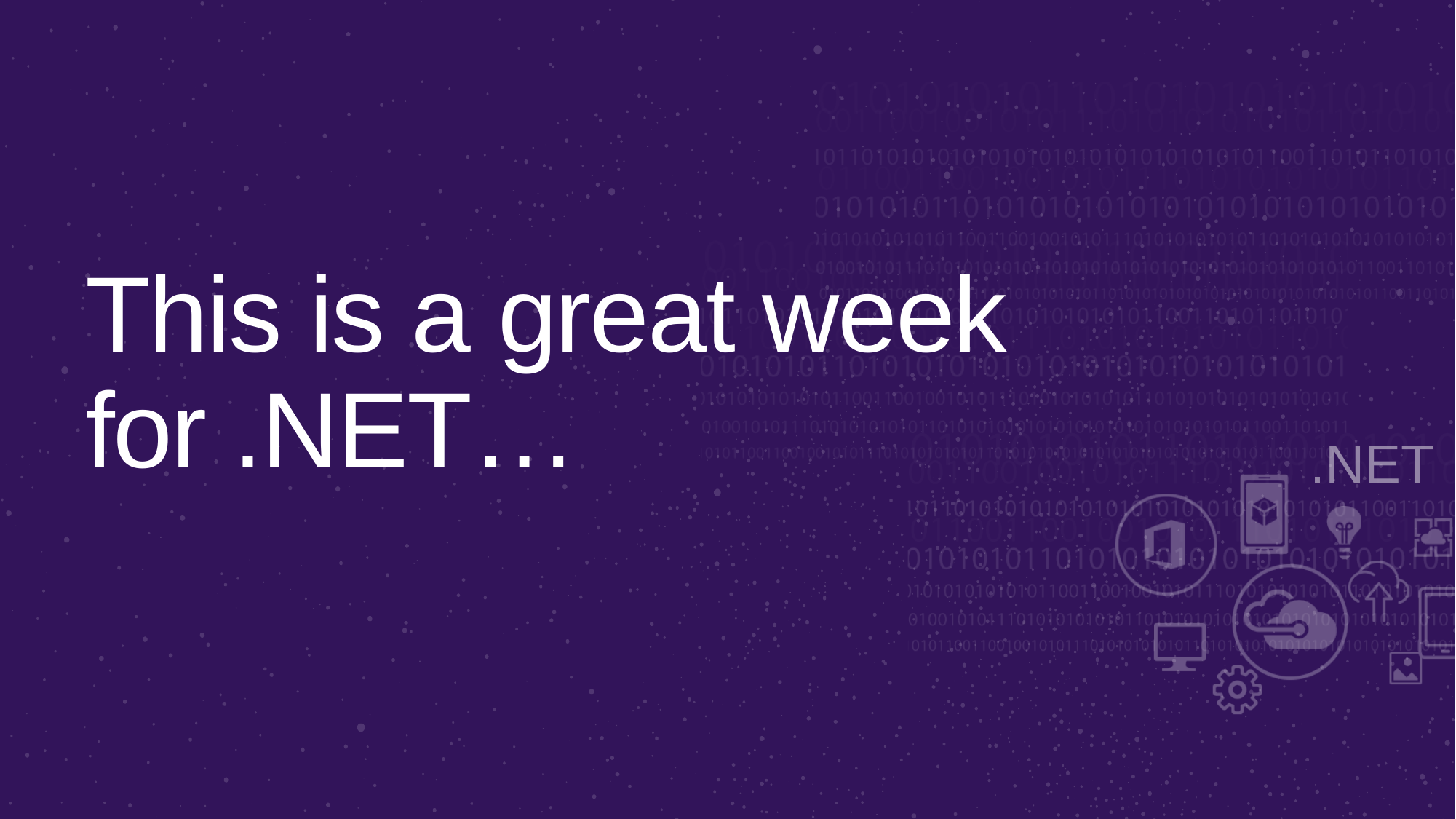

# This is a great week for .NET…